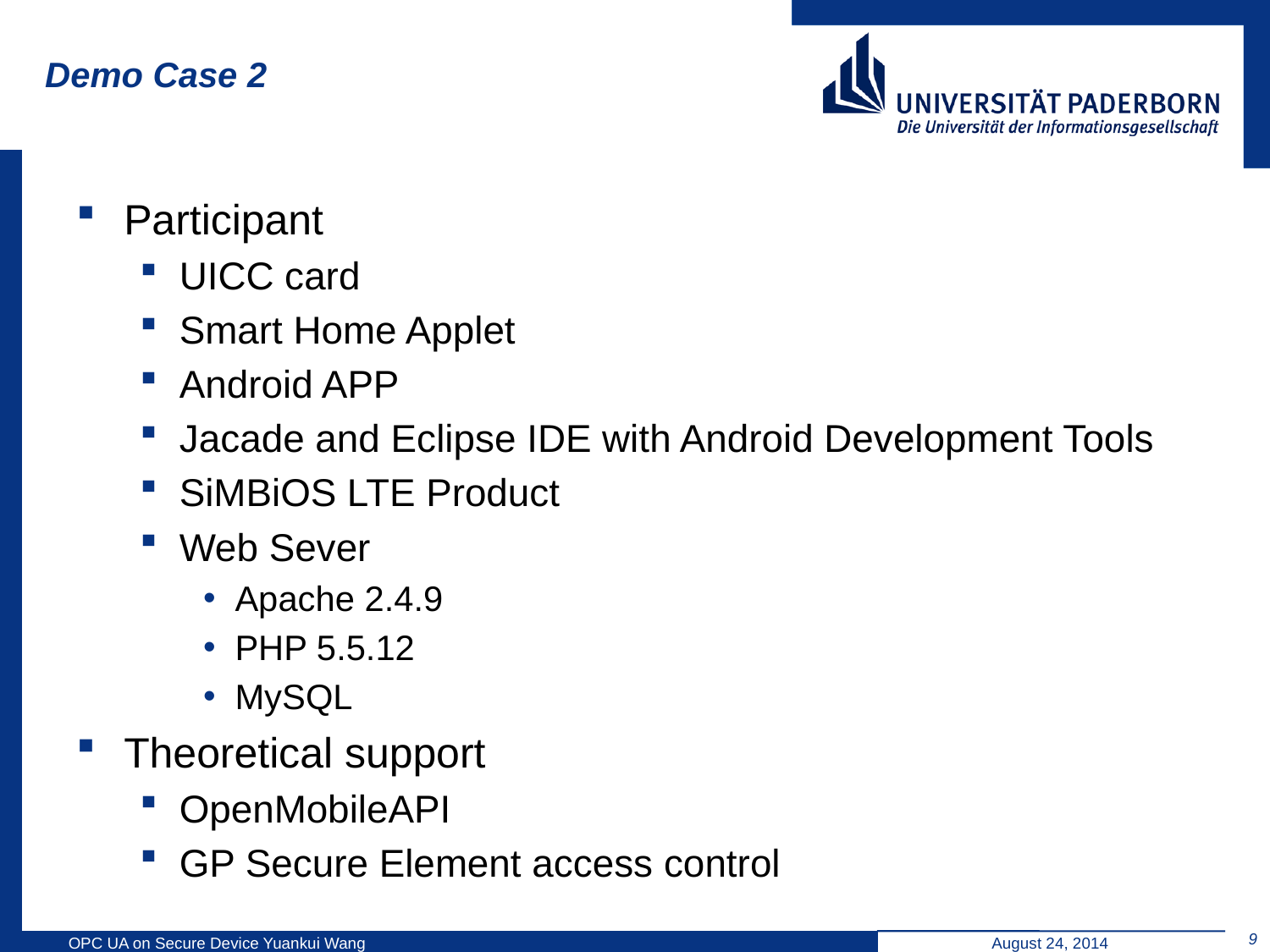

# Demo Case 2
Participant
UICC card
Smart Home Applet
Android APP
Jacade and Eclipse IDE with Android Development Tools
SiMBiOS LTE Product
Web Sever
Apache 2.4.9
PHP 5.5.12
MySQL
Theoretical support
OpenMobileAPI
GP Secure Element access control

9
OPC UA on Secure Device Yuankui Wang
August 24, 2014